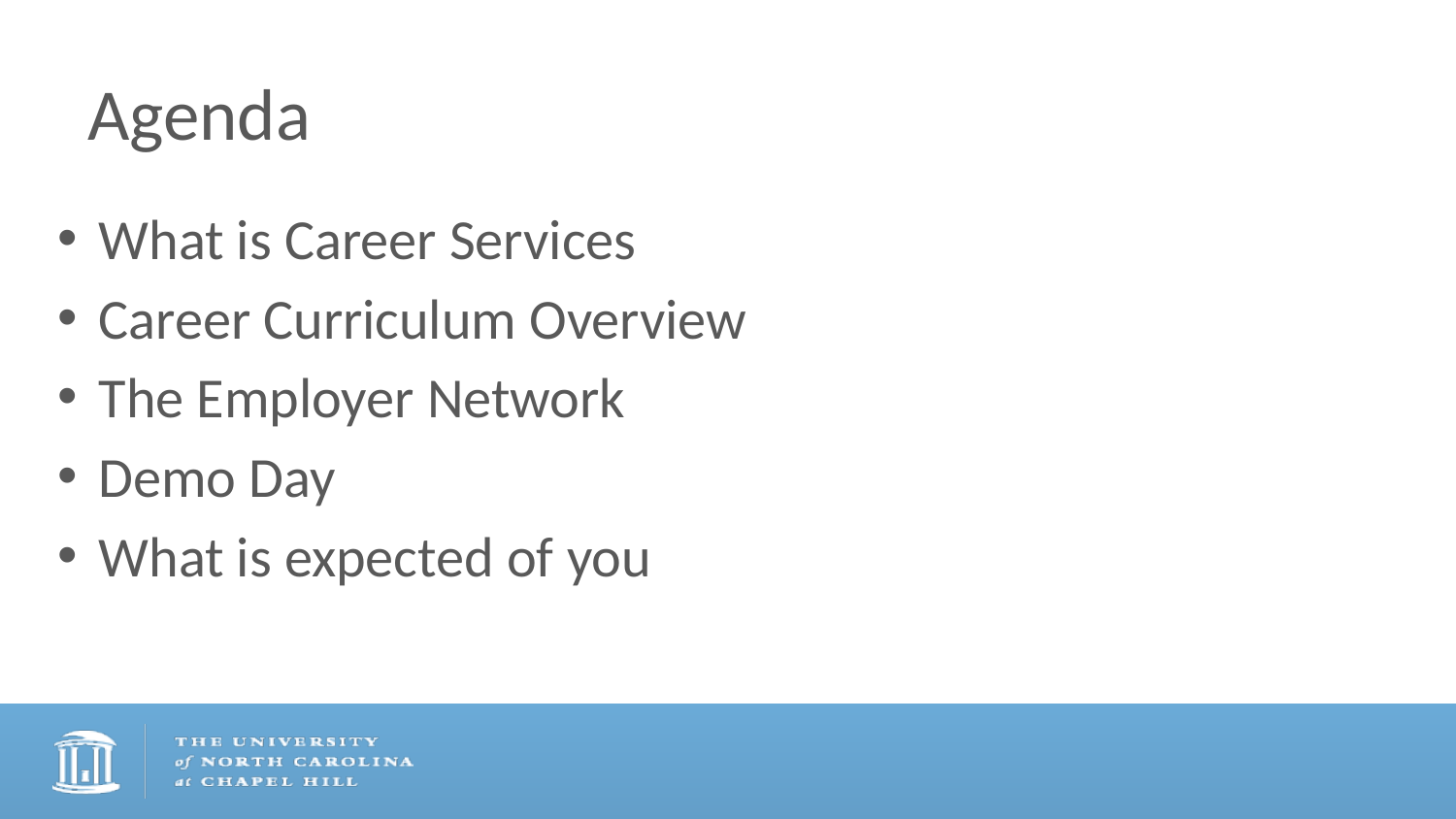

# Agenda
What is Career Services
Career Curriculum Overview
The Employer Network
Demo Day
What is expected of you